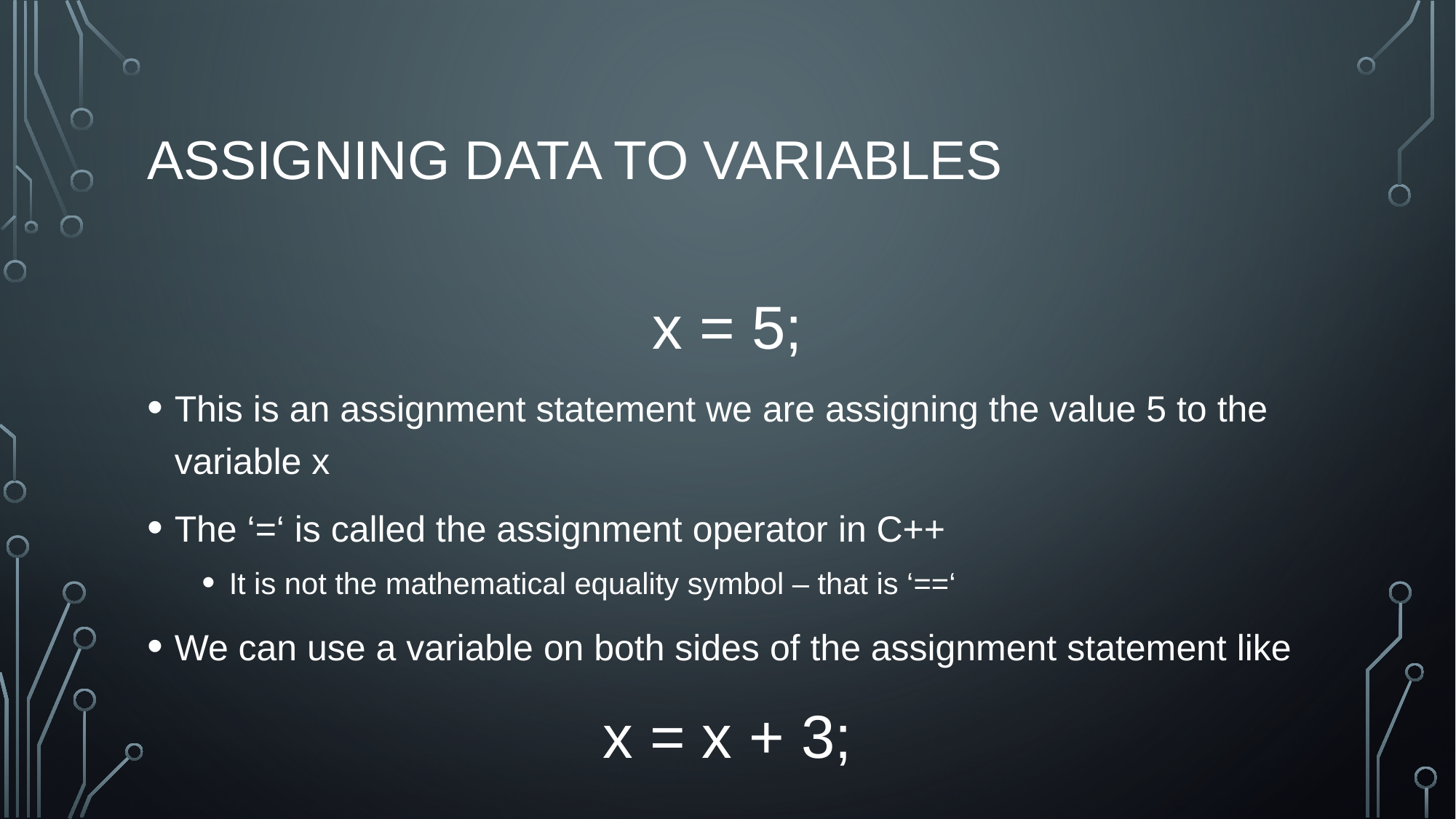

# Assigning data to variables
x = 5;
This is an assignment statement we are assigning the value 5 to the variable x
The ‘=‘ is called the assignment operator in C++
It is not the mathematical equality symbol – that is ‘==‘
We can use a variable on both sides of the assignment statement like
x = x + 3;